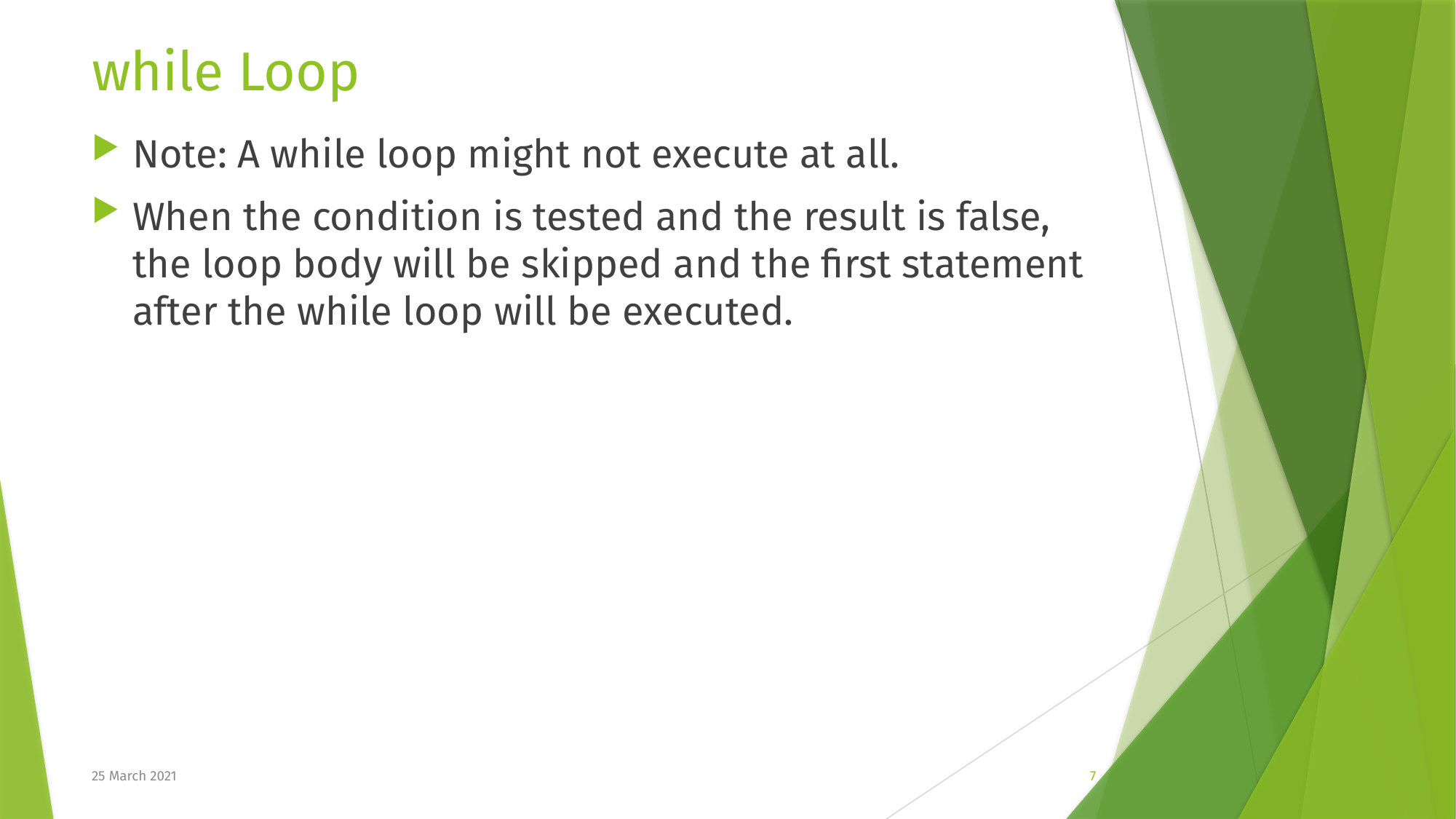

# while Loop
Note: A while loop might not execute at all.
When the condition is tested and the result is false, the loop body will be skipped and the first statement after the while loop will be executed.
25 March 2021
7